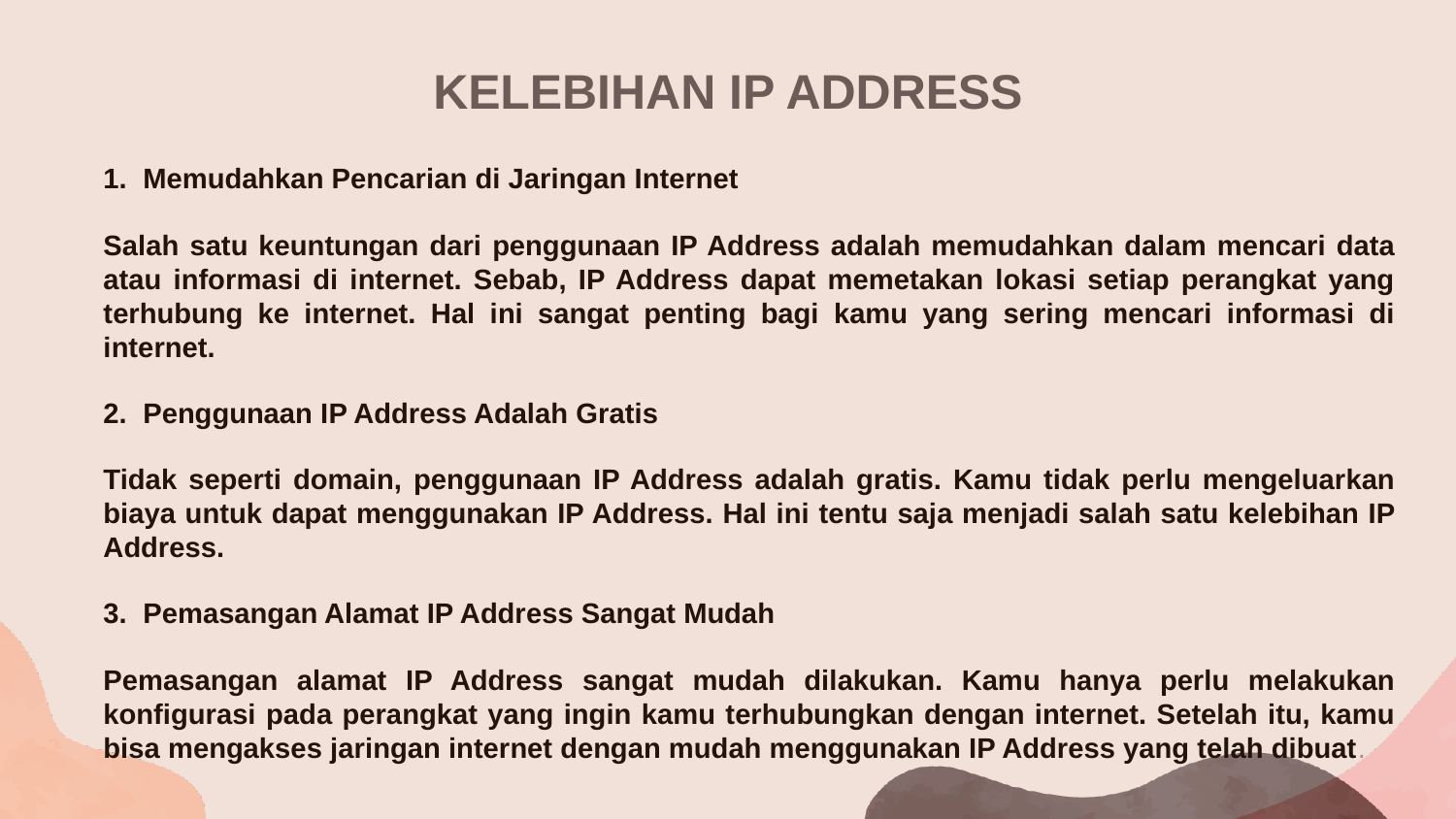

# KELEBIHAN IP ADDRESS
1.  Memudahkan Pencarian di Jaringan Internet
Salah satu keuntungan dari penggunaan IP Address adalah memudahkan dalam mencari data atau informasi di internet. Sebab, IP Address dapat memetakan lokasi setiap perangkat yang terhubung ke internet. Hal ini sangat penting bagi kamu yang sering mencari informasi di internet.
2.  Penggunaan IP Address Adalah Gratis
Tidak seperti domain, penggunaan IP Address adalah gratis. Kamu tidak perlu mengeluarkan biaya untuk dapat menggunakan IP Address. Hal ini tentu saja menjadi salah satu kelebihan IP Address.
3.  Pemasangan Alamat IP Address Sangat Mudah
Pemasangan alamat IP Address sangat mudah dilakukan. Kamu hanya perlu melakukan konfigurasi pada perangkat yang ingin kamu terhubungkan dengan internet. Setelah itu, kamu bisa mengakses jaringan internet dengan mudah menggunakan IP Address yang telah dibuat.